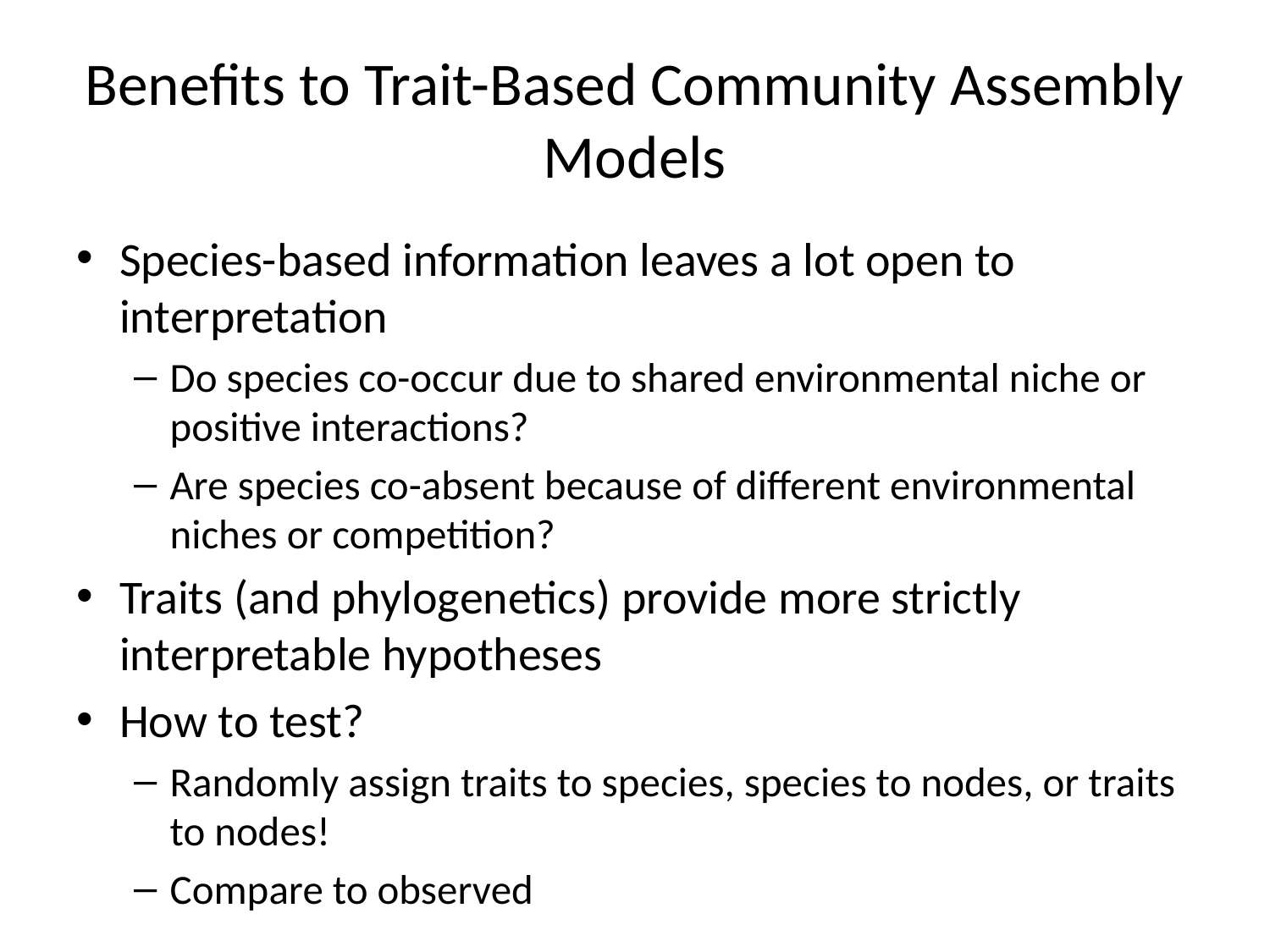

# Benefits to Trait-Based Community Assembly Models
Species-based information leaves a lot open to interpretation
Do species co-occur due to shared environmental niche or positive interactions?
Are species co-absent because of different environmental niches or competition?
Traits (and phylogenetics) provide more strictly interpretable hypotheses
How to test?
Randomly assign traits to species, species to nodes, or traits to nodes!
Compare to observed